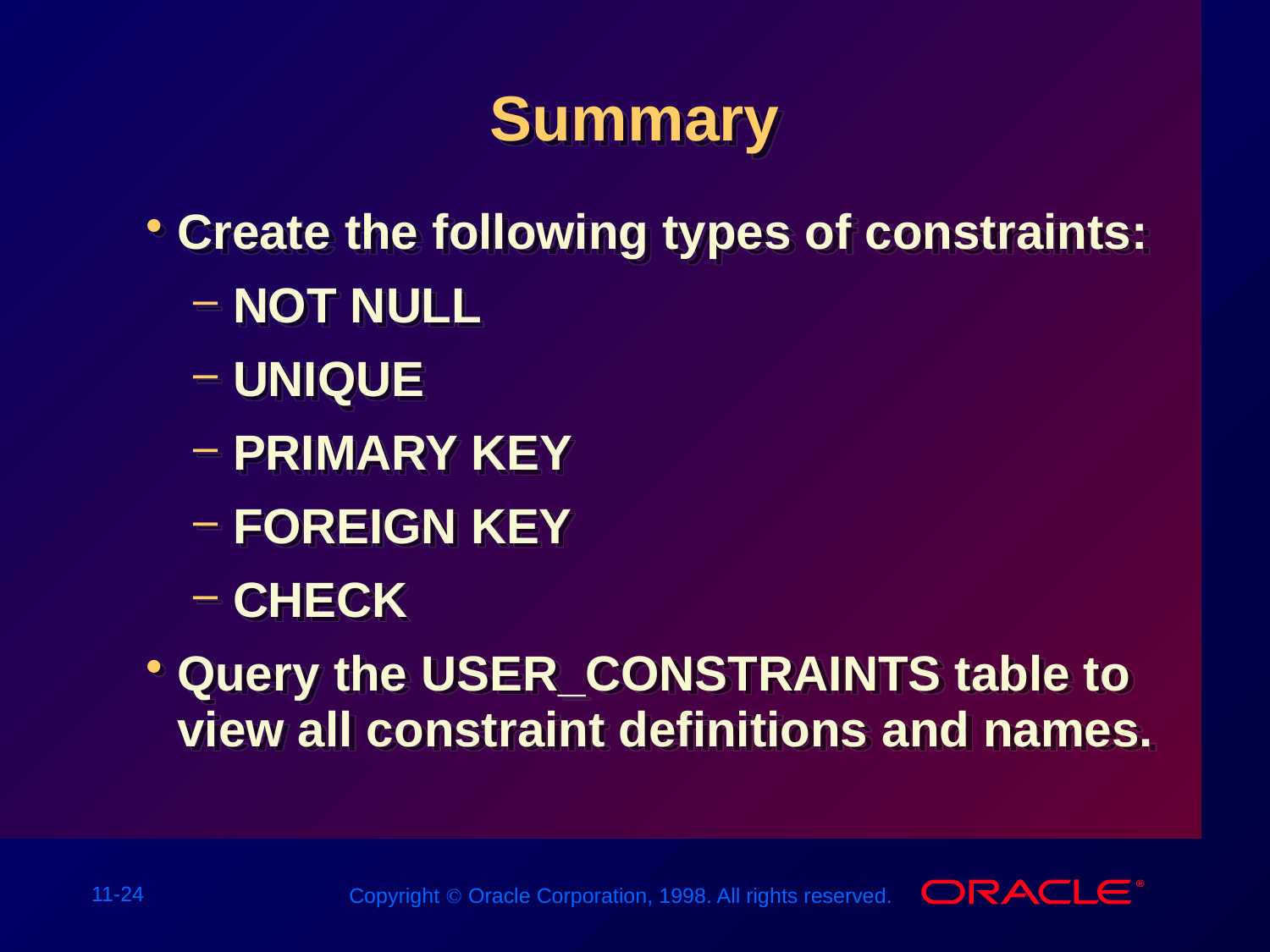

# Summary
Create the following types of constraints:
NOT NULL
UNIQUE
PRIMARY KEY
FOREIGN KEY
CHECK
Query the USER_CONSTRAINTS table to view all constraint definitions and names.